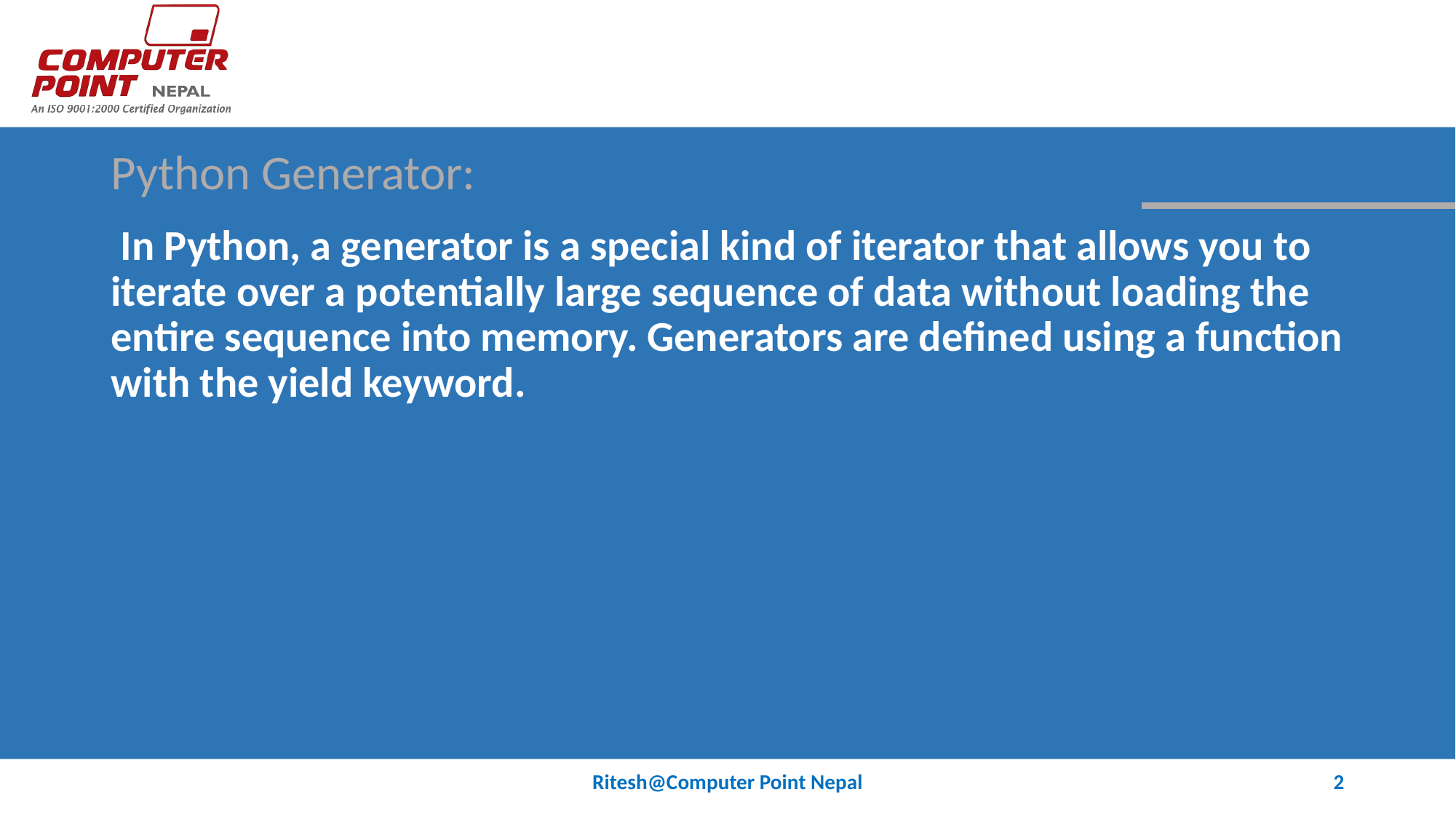

# Python Generator:
 In Python, a generator is a special kind of iterator that allows you to iterate over a potentially large sequence of data without loading the entire sequence into memory. Generators are defined using a function with the yield keyword.

Ritesh@Computer Point Nepal

2